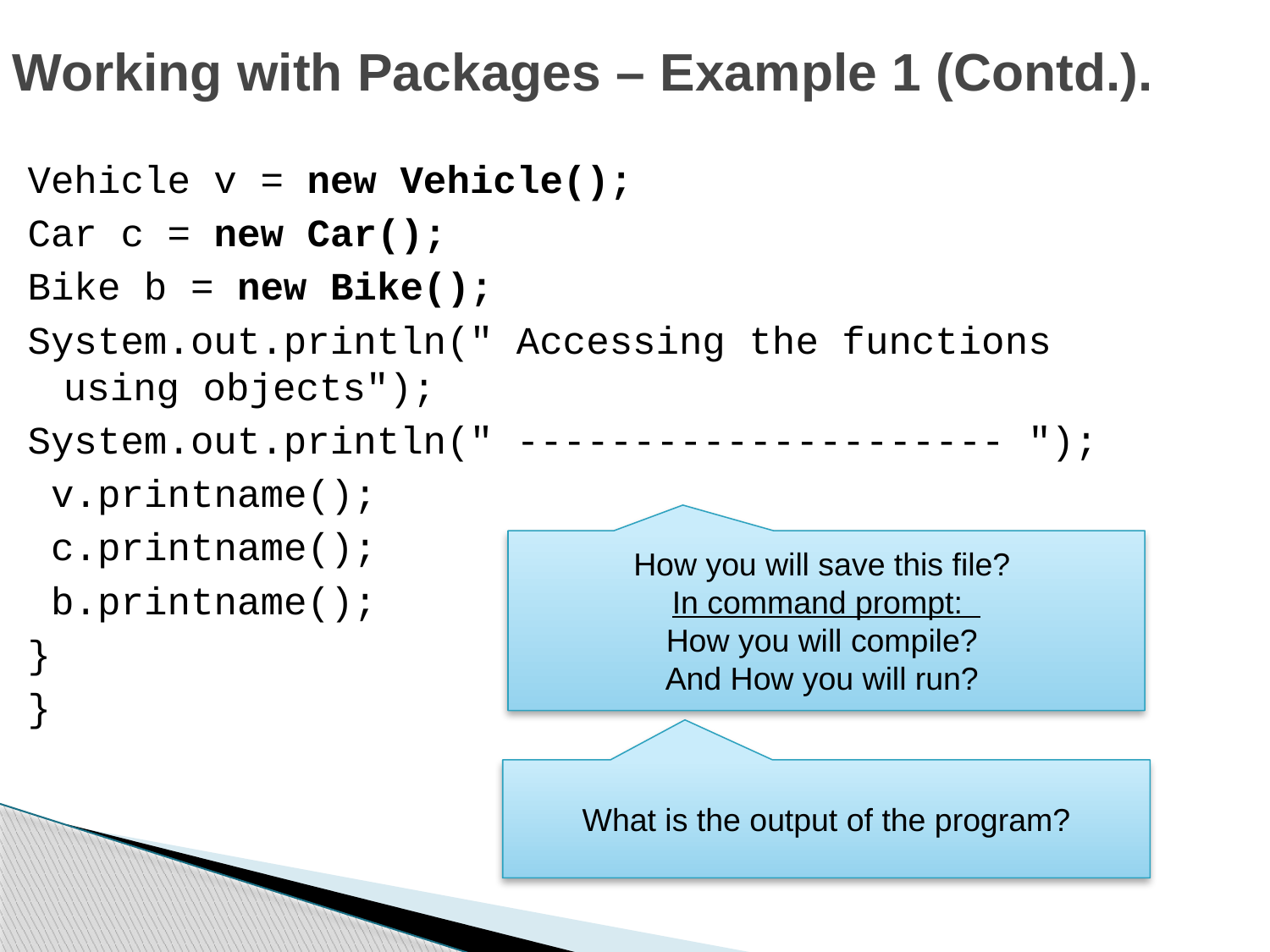

Working with Packages – Example 1 (Contd.).
Vehicle v = new Vehicle();
Car c = new Car();
Bike b = new Bike();
System.out.println(" Accessing the functions using objects");
System.out.println(" --------------------- ");
 v.printname();
 c.printname();
 b.printname();
}
}

How you will save this file?
In command prompt:
How you will compile?
And How you will run?

What is the output of the program?